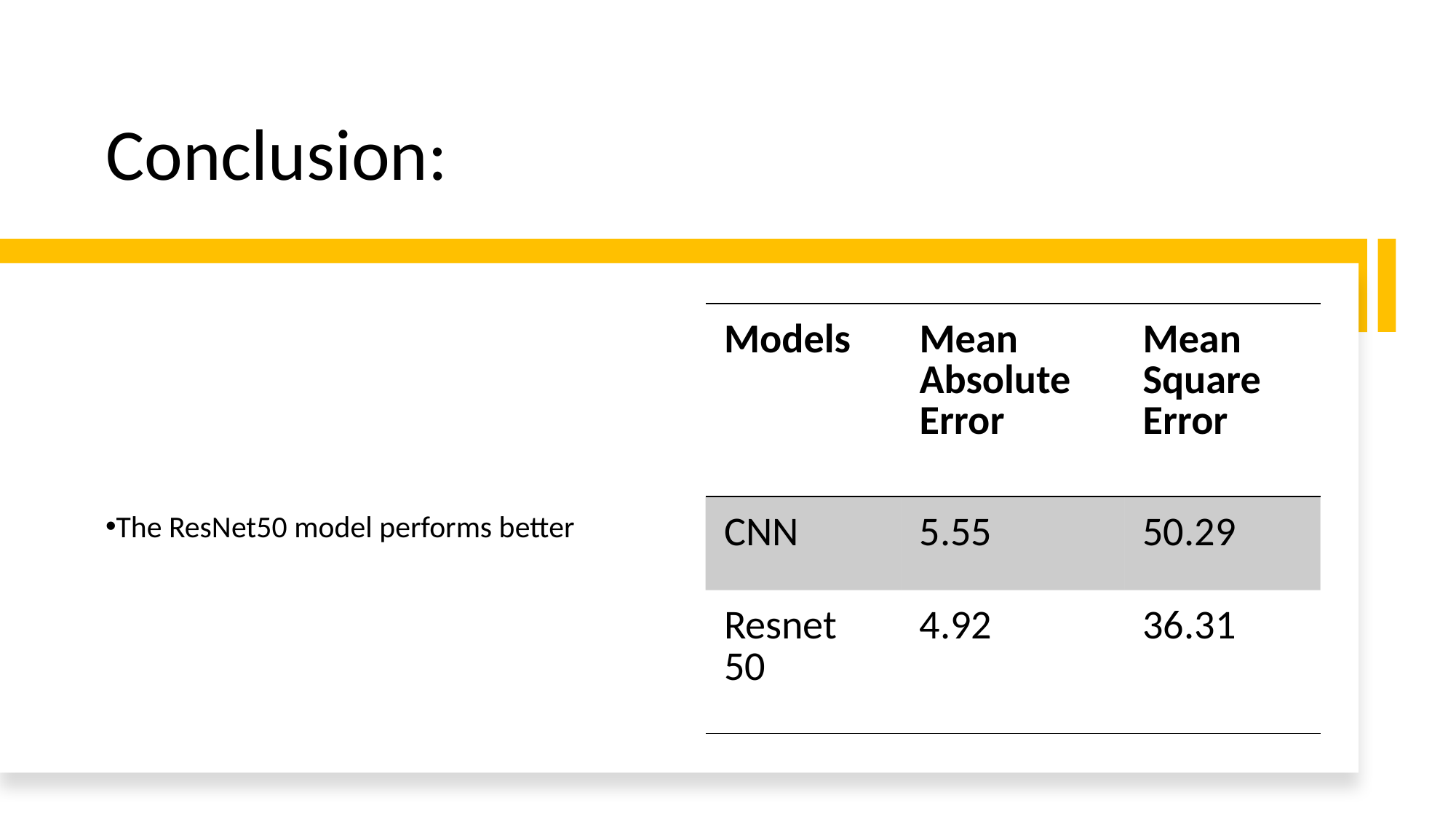

# Conclusion:

| Models | Mean Absolute Error | Mean Square Error |
| --- | --- | --- |
| CNN | 5.55 | 50.29 |
| Resnet 50 | 4.92 | 36.31 |
The ResNet50 model performs better